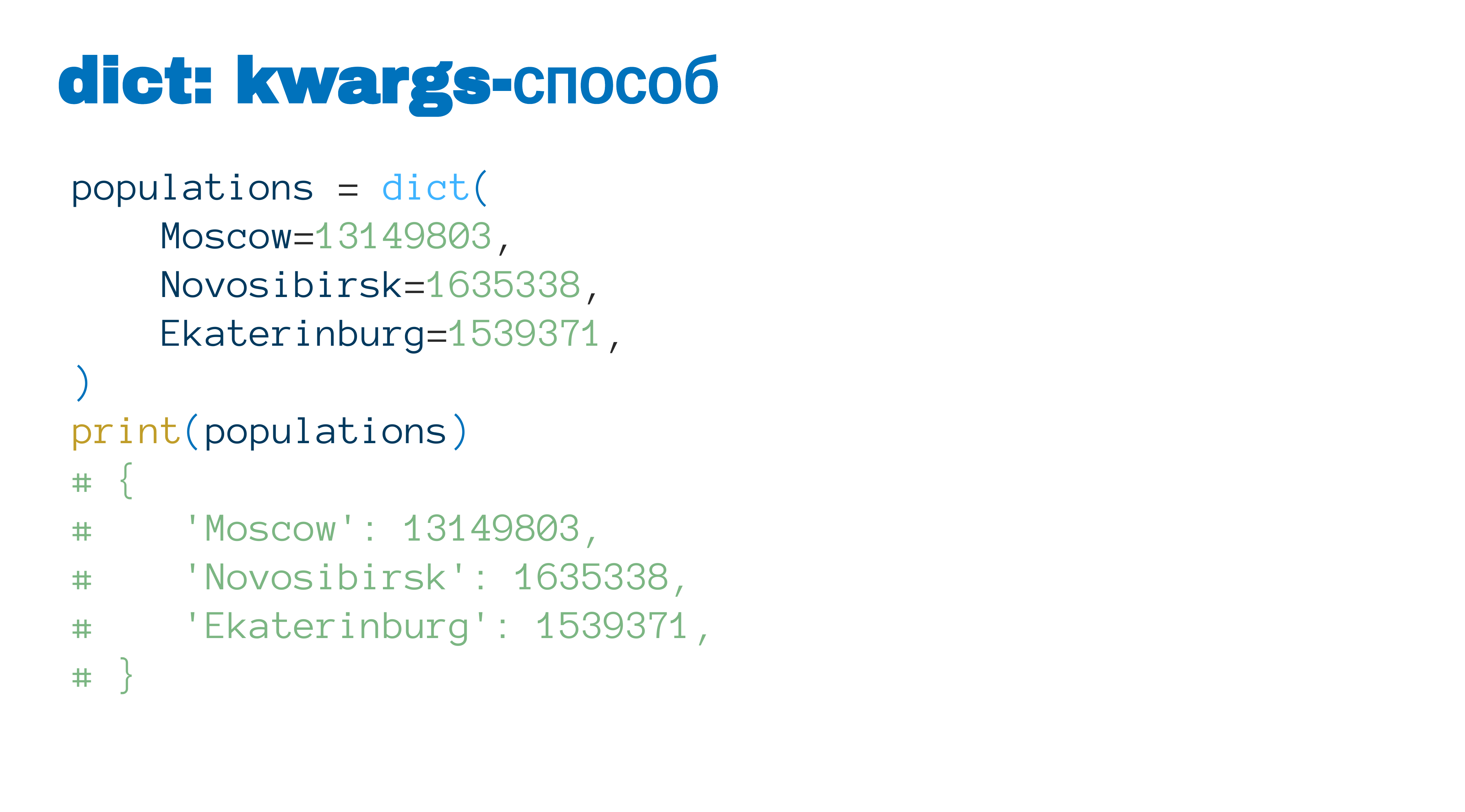

# dict: kwargs-способ
populations = dict(
    Moscow=13149803,
    Novosibirsk=1635338,
    Ekaterinburg=1539371,
)
print(populations)
# {
#    'Moscow': 13149803,
#    'Novosibirsk': 1635338,
#    'Ekaterinburg': 1539371,
# }
13